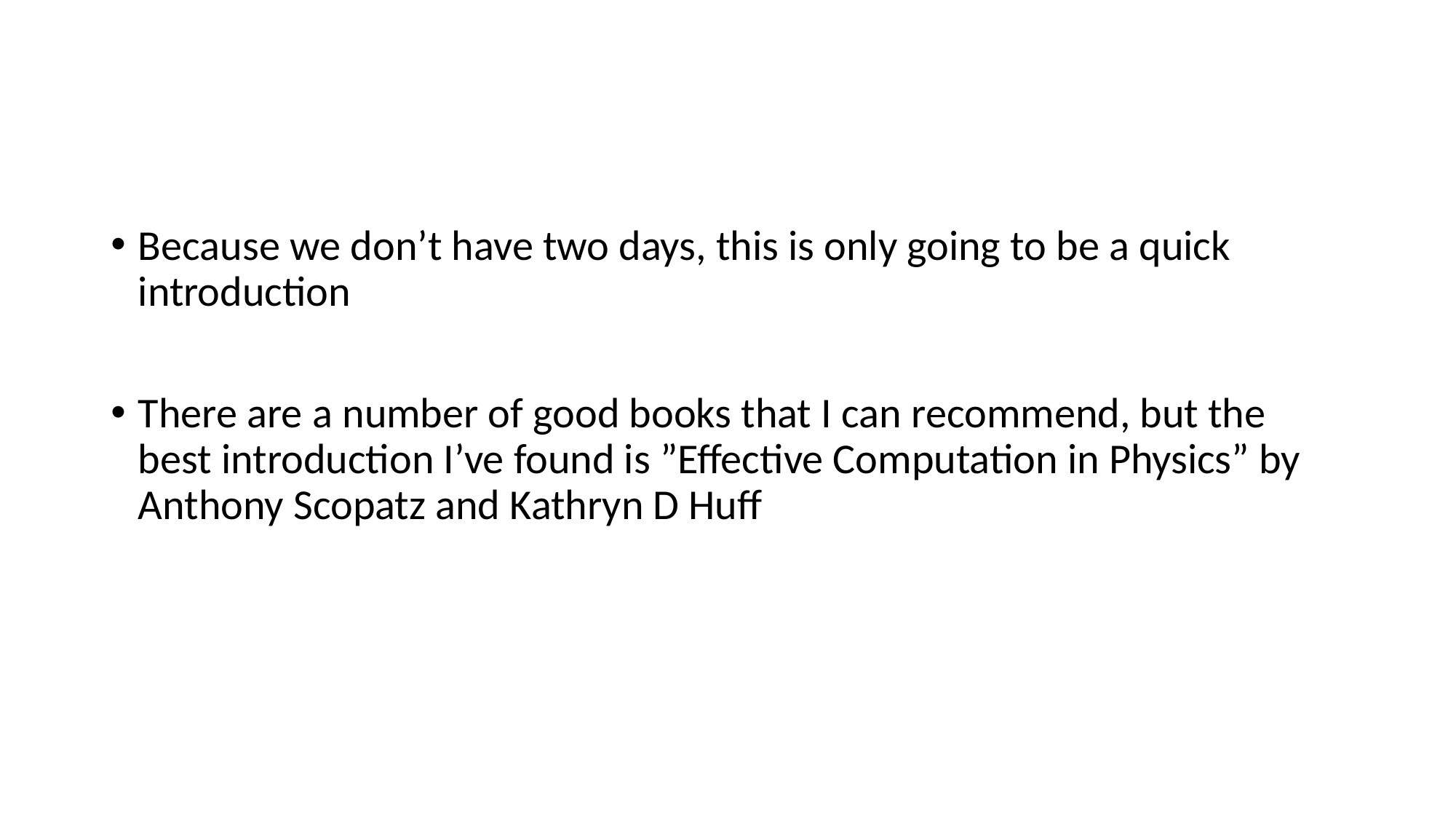

#
Because we don’t have two days, this is only going to be a quick introduction

There are a number of good books that I can recommend, but the best introduction I’ve found is ”Effective Computation in Physics” by Anthony Scopatz and Kathryn D Huff